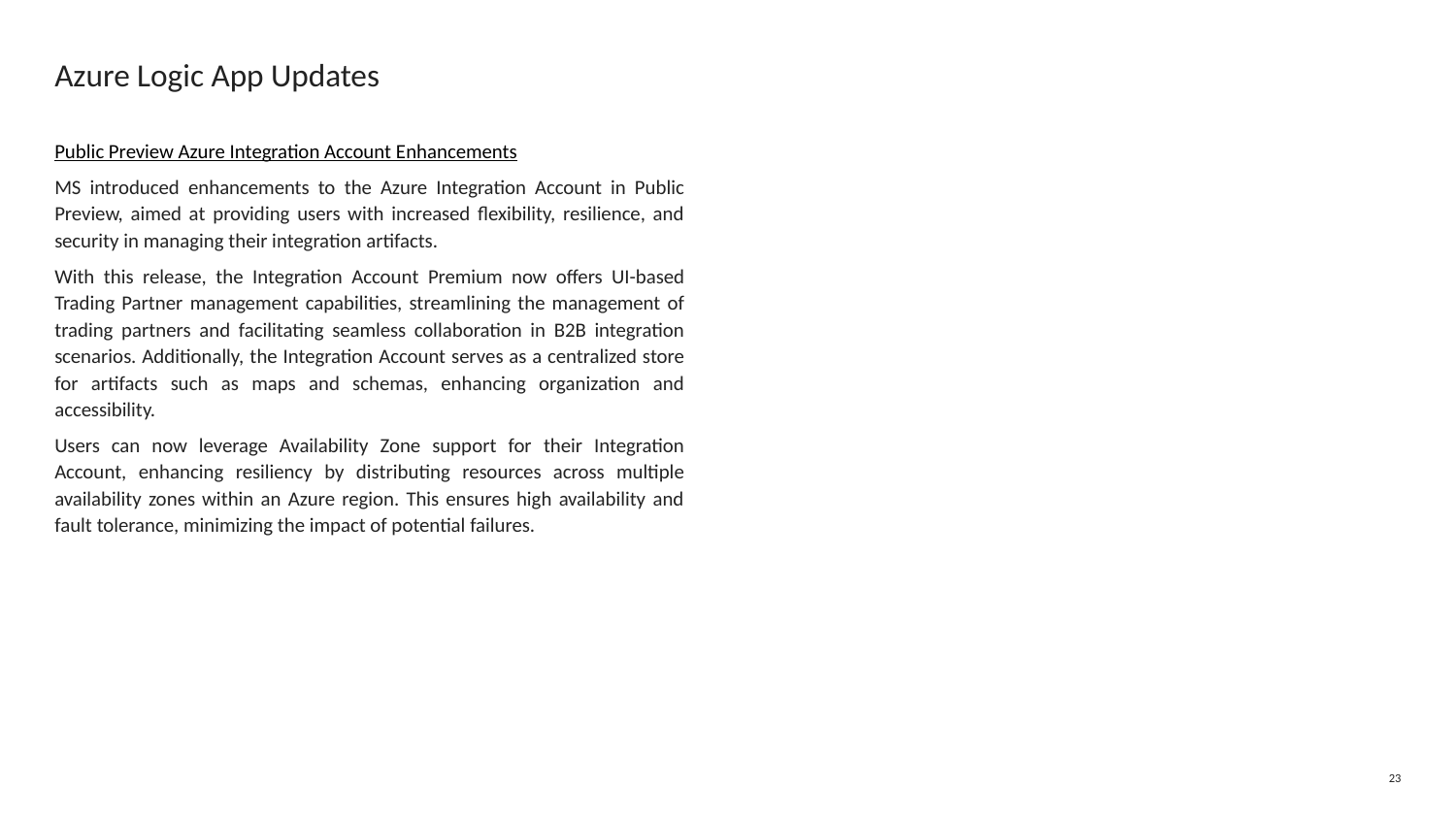

# Azure Logic App Updates
Public Preview Azure Integration Account Enhancements
MS introduced enhancements to the Azure Integration Account in Public Preview, aimed at providing users with increased flexibility, resilience, and security in managing their integration artifacts.
With this release, the Integration Account Premium now offers UI-based Trading Partner management capabilities, streamlining the management of trading partners and facilitating seamless collaboration in B2B integration scenarios. Additionally, the Integration Account serves as a centralized store for artifacts such as maps and schemas, enhancing organization and accessibility.
Users can now leverage Availability Zone support for their Integration Account, enhancing resiliency by distributing resources across multiple availability zones within an Azure region. This ensures high availability and fault tolerance, minimizing the impact of potential failures.